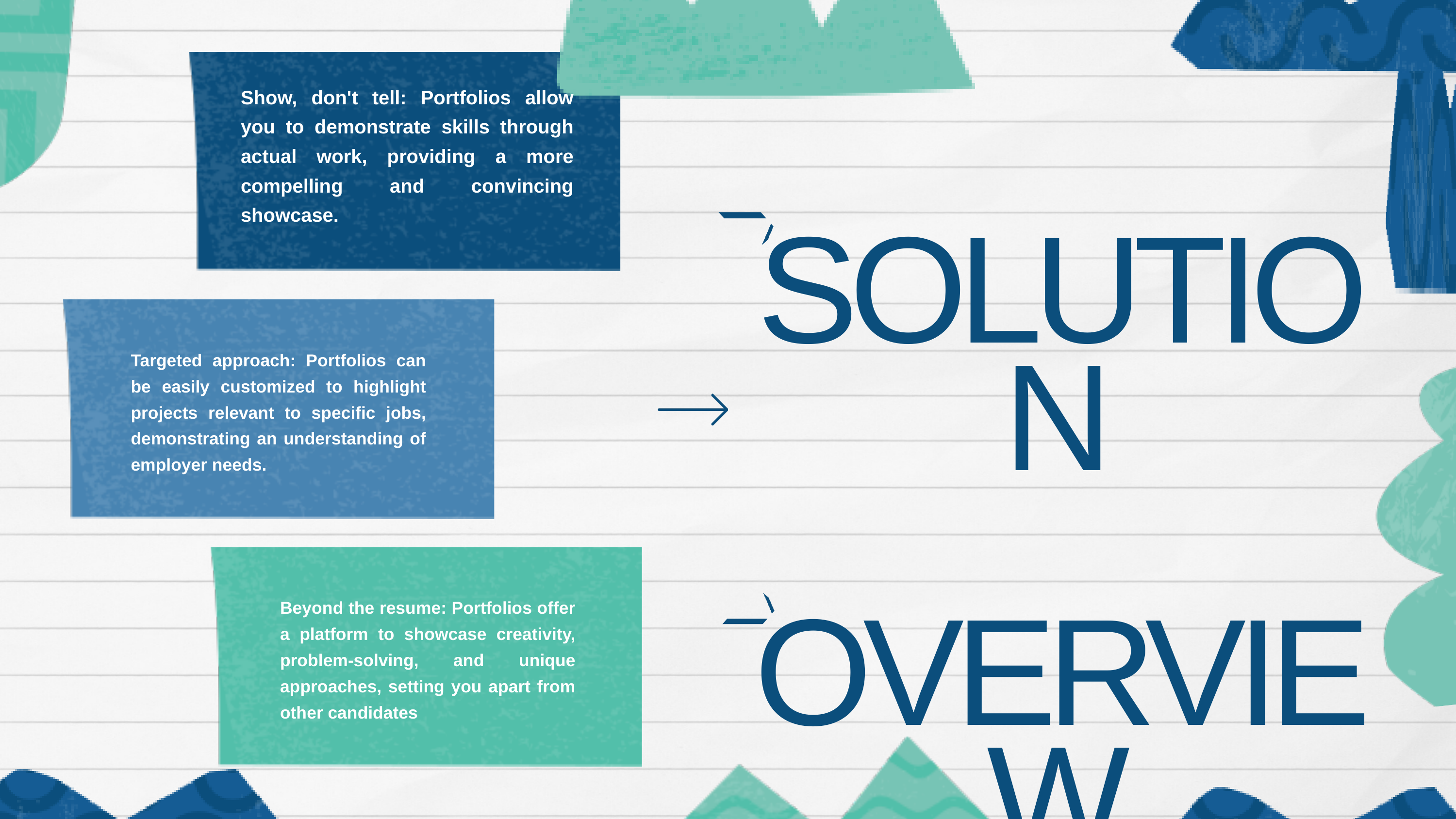

Show, don't tell: Portfolios allow you to demonstrate skills through actual work, providing a more compelling and convincing showcase.

SOLUTION
 OVERVIEW

Targeted approach: Portfolios can be easily customized to highlight projects relevant to specific jobs, demonstrating an understanding of employer needs.

Beyond the resume: Portfolios offer a platform to showcase creativity, problem-solving, and unique approaches, setting you apart from other candidates